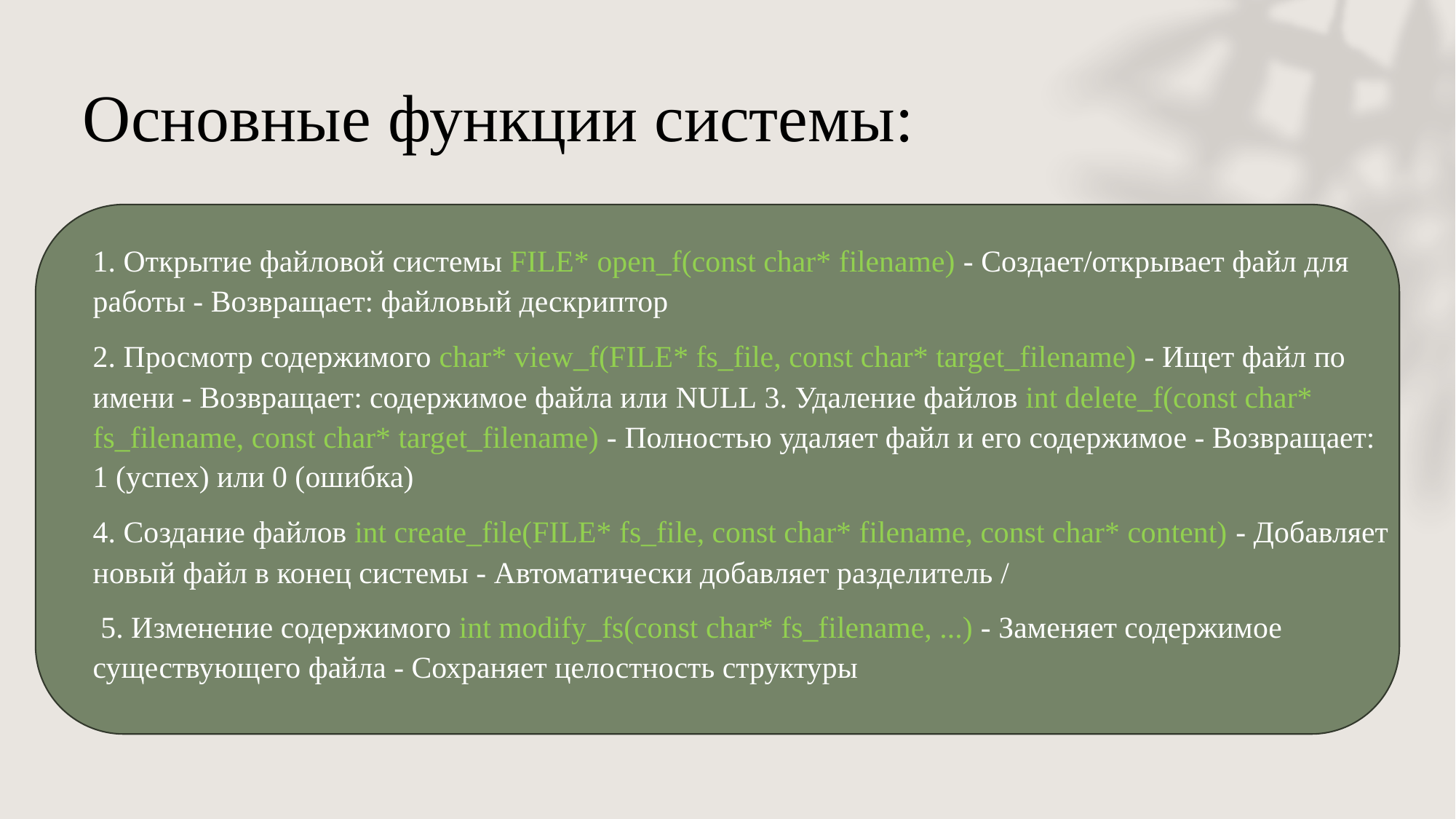

# Основные функции системы:

1. Открытие файловой системы FILE* open_f(const char* filename) - Создает/открывает файл для работы - Возвращает: файловый дескриптор
2. Просмотр содержимого char* view_f(FILE* fs_file, const char* target_filename) - Ищет файл по имени - Возвращает: содержимое файла или NULL 3. Удаление файлов int delete_f(const char* fs_filename, const char* target_filename) - Полностью удаляет файл и его содержимое - Возвращает: 1 (успех) или 0 (ошибка)
4. Создание файлов int create_file(FILE* fs_file, const char* filename, const char* content) - Добавляет новый файл в конец системы - Автоматически добавляет разделитель /
 5. Изменение содержимого int modify_fs(const char* fs_filename, ...) - Заменяет содержимое существующего файла - Сохраняет целостность структуры